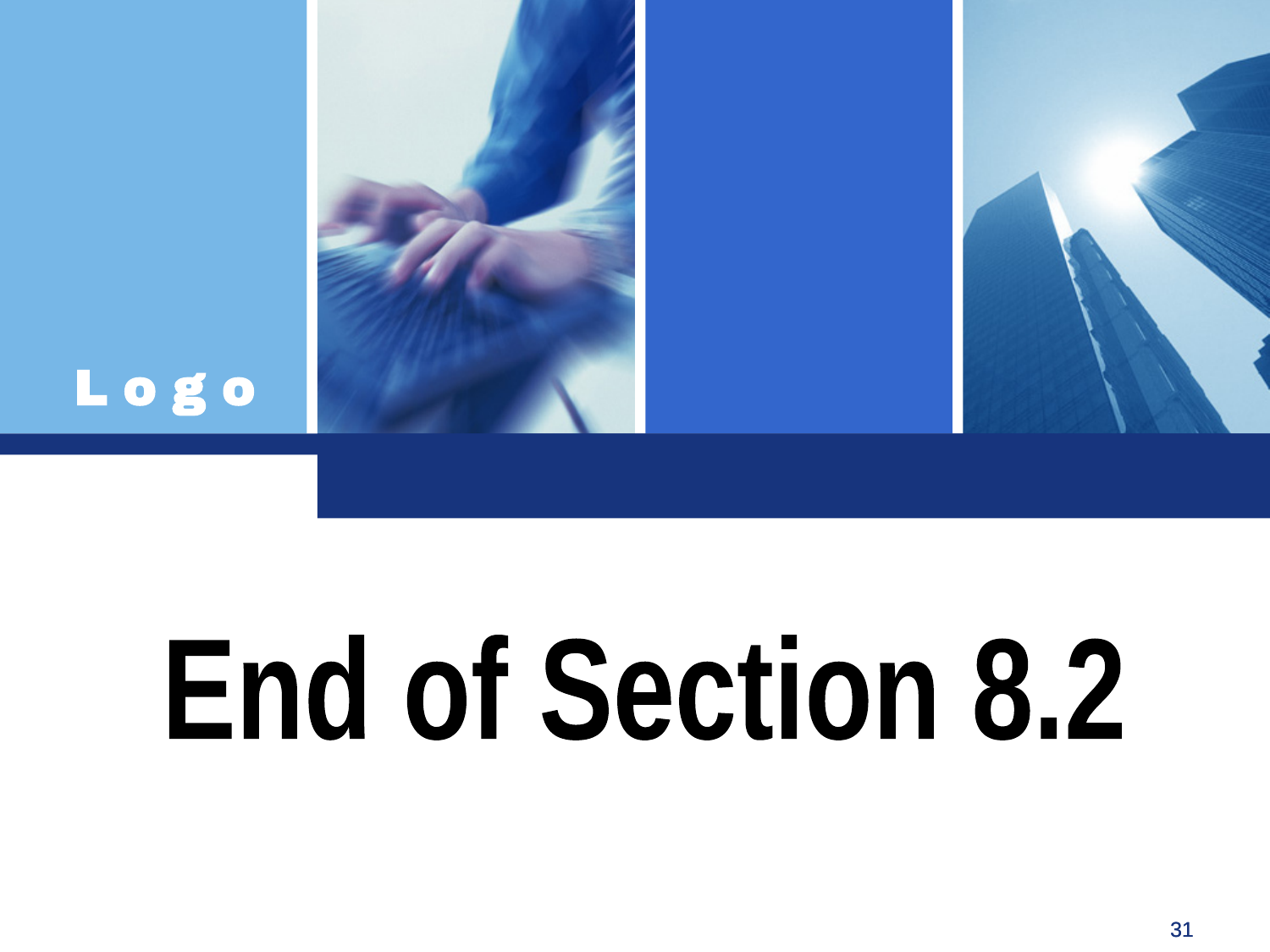

End of Section 8.2
Click to edit company slogan .
31
31